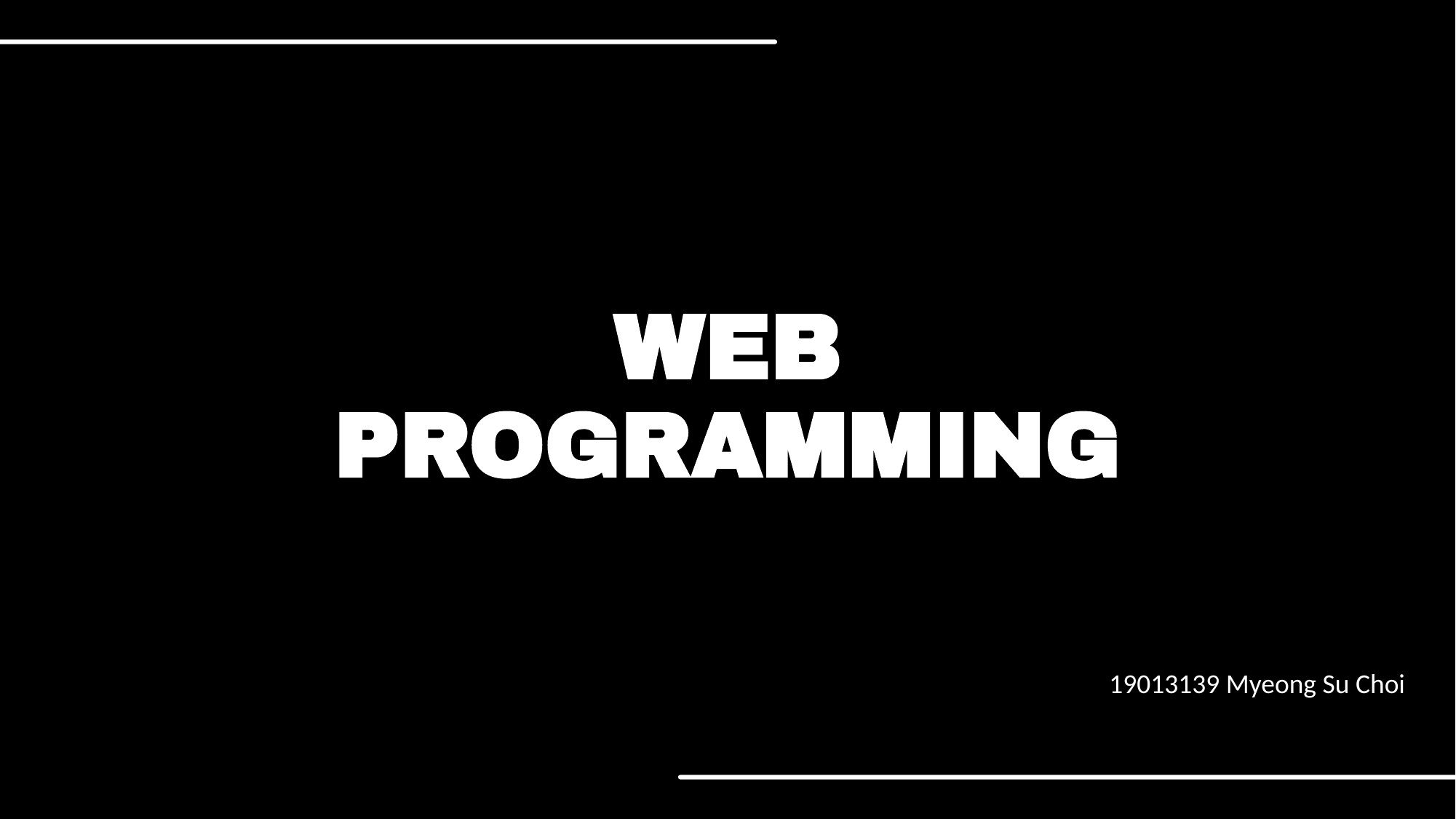

# WEB PROGRAMMING
19013139 Myeong Su Choi